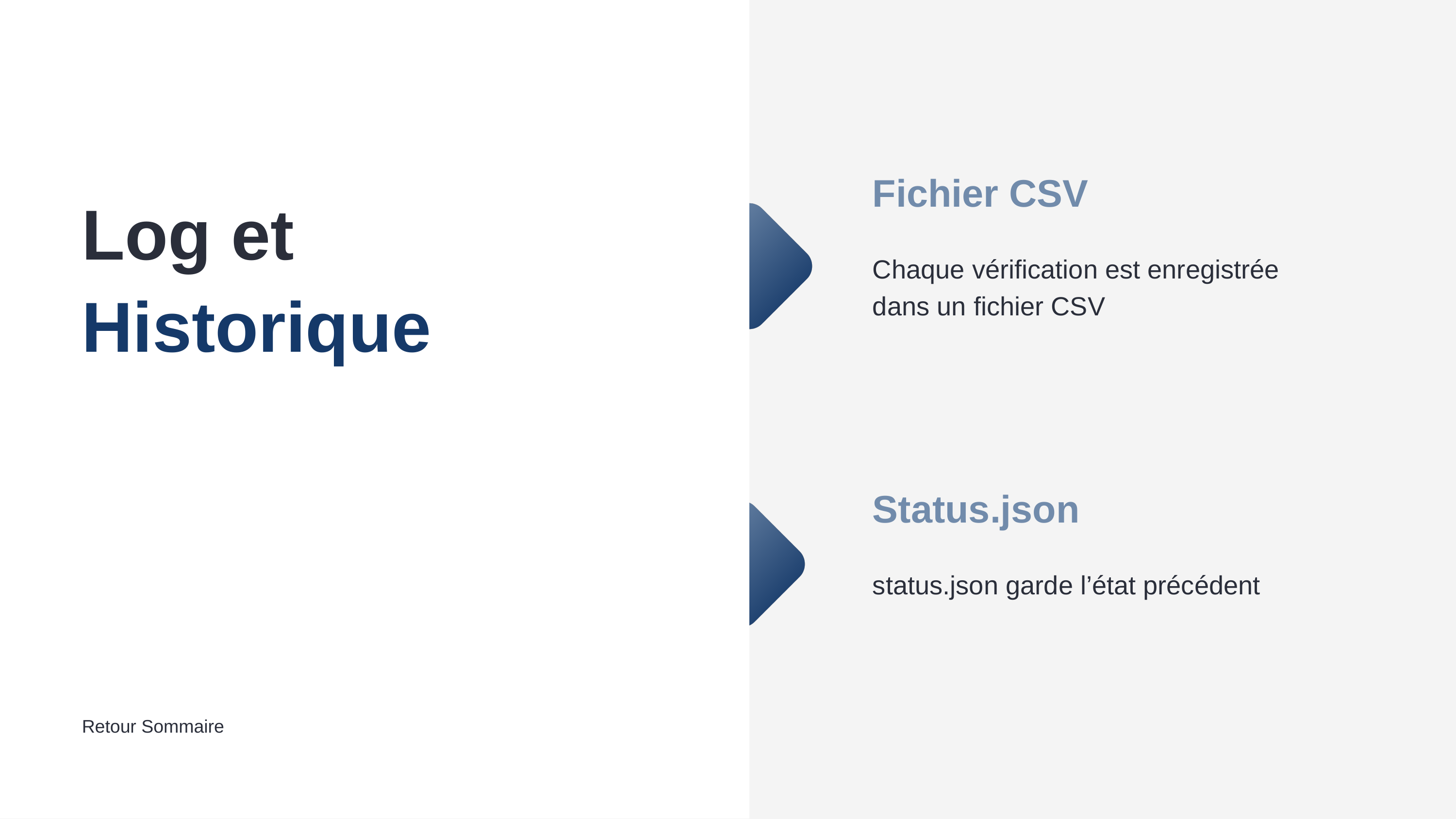

Fichier CSV
Chaque vérification est enregistrée dans un fichier CSV

Log et Historique

Status.json
status.json garde l’état précédent

Retour Sommaire